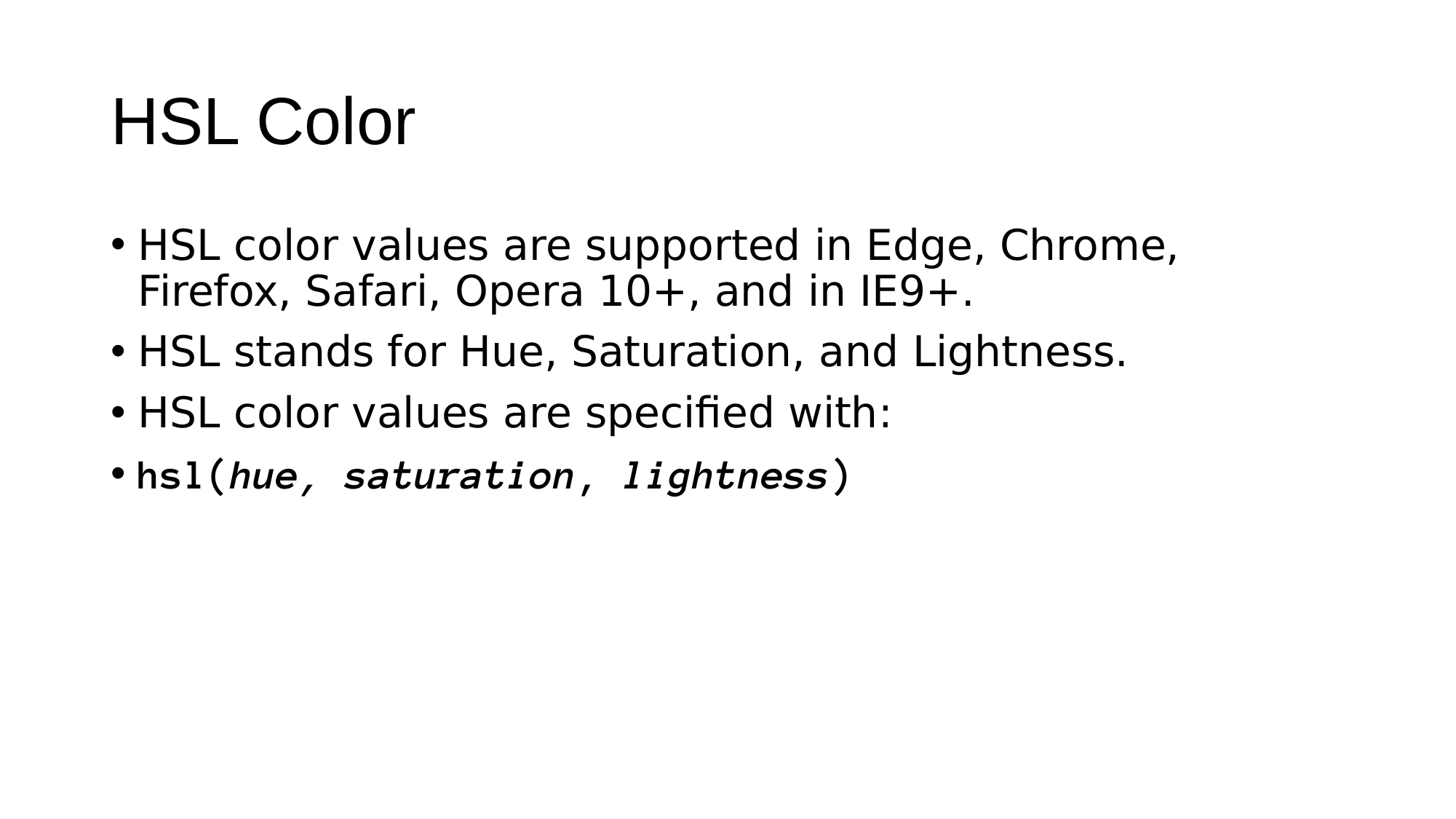

# HSL Color
HSL color values are supported in Edge, Chrome, Firefox, Safari, Opera 10+, and in IE9+.
HSL stands for Hue, Saturation, and Lightness.
HSL color values are specified with:
hsl(hue, saturation, lightness)